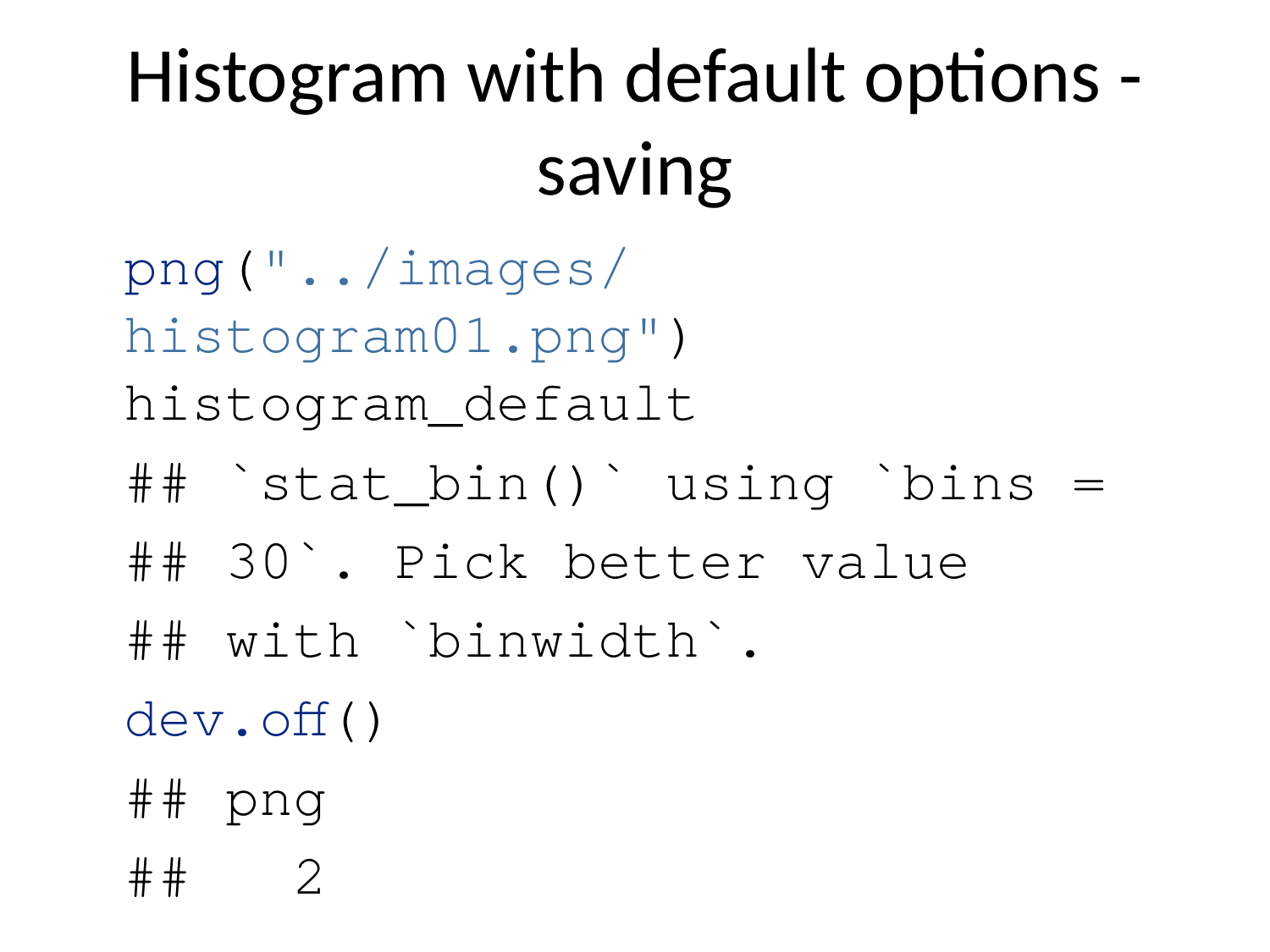

# Histogram with default options - saving
png("../images/histogram01.png")
histogram_default
## `stat_bin()` using `bins =
## 30`. Pick better value
## with `binwidth`.
dev.off()
## png
##   2